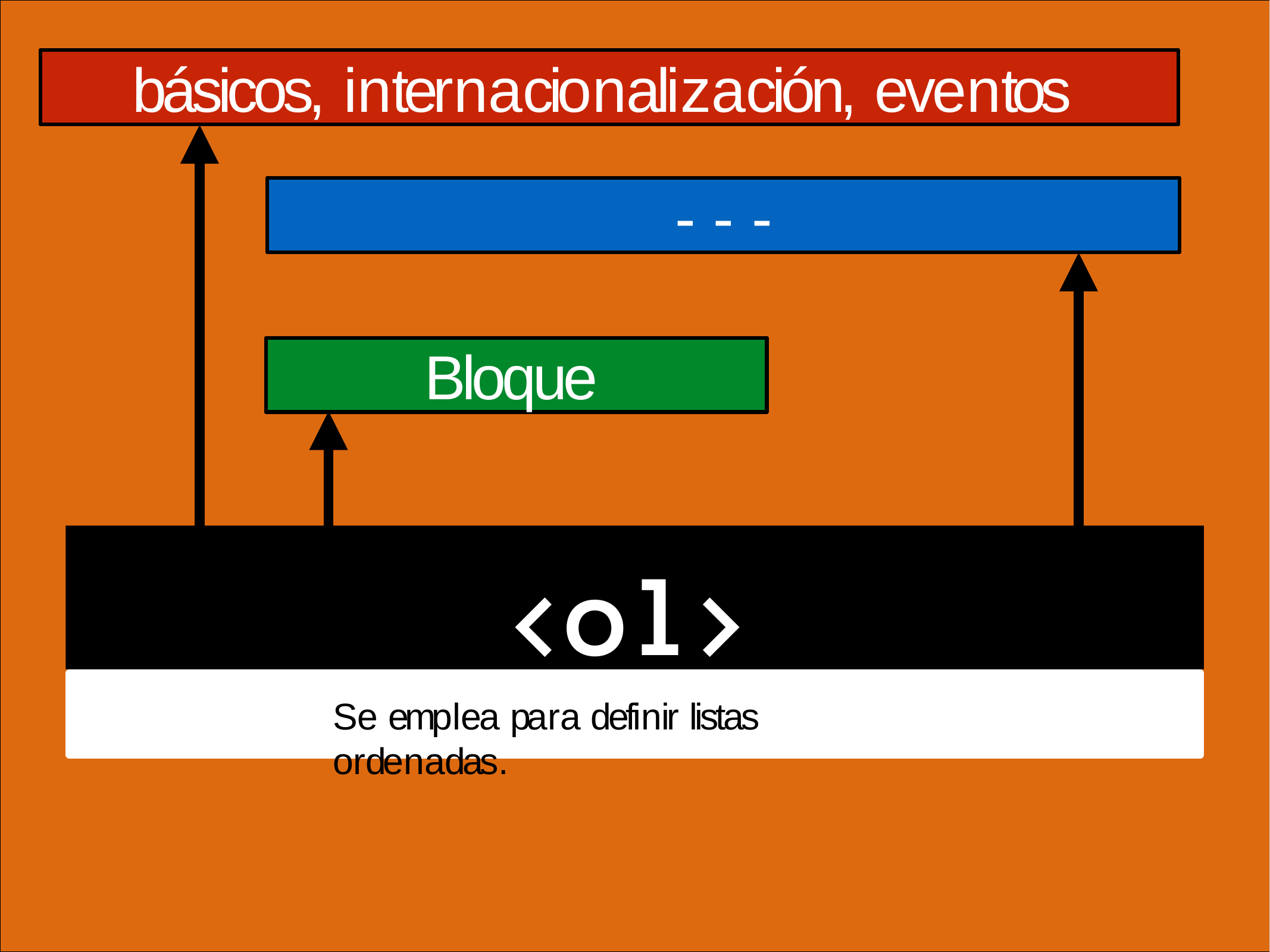

básicos, internacionalización, eventos

- - -

Bloque

<ol>

Se emplea para definir listas ordenadas.